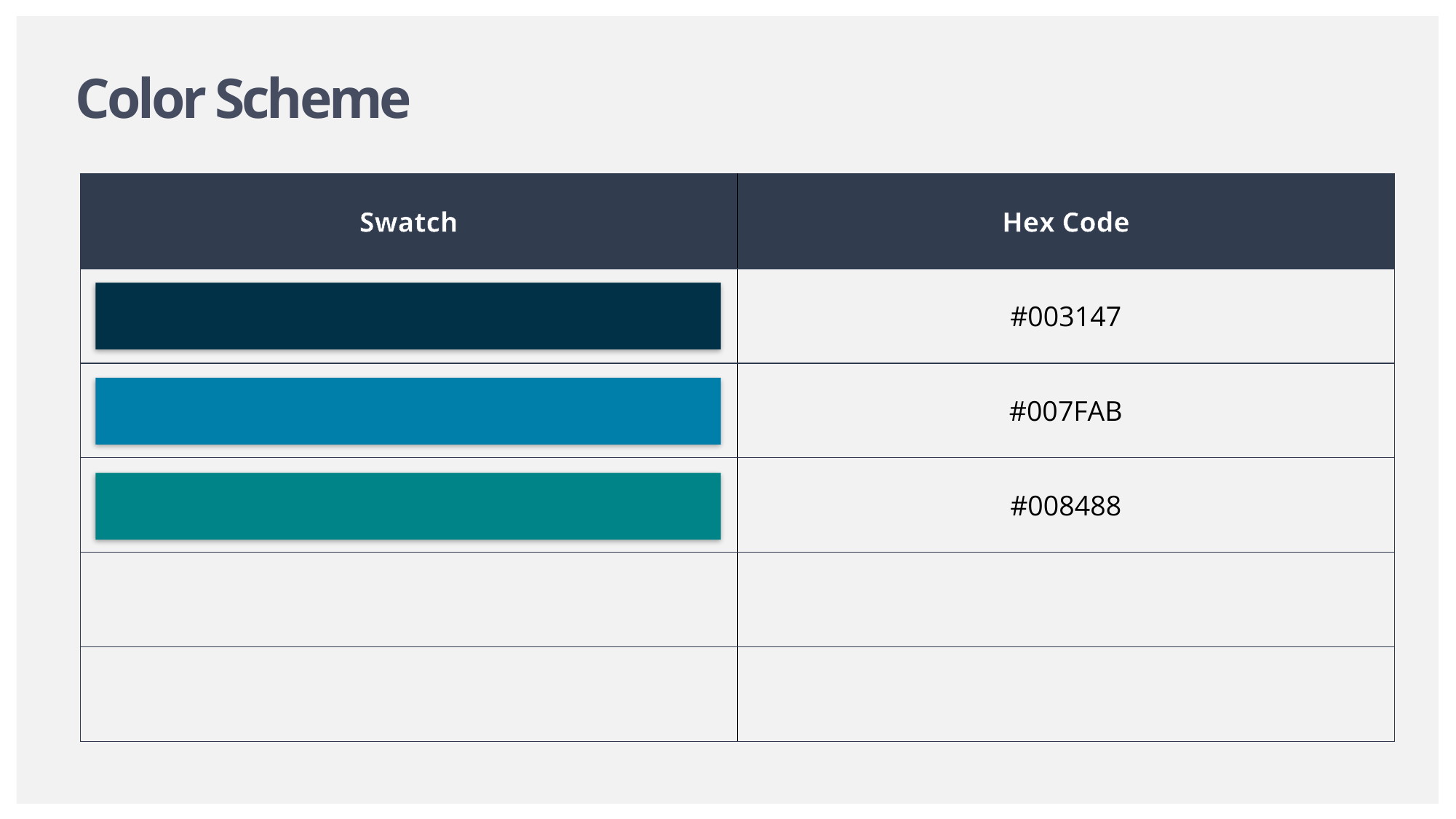

# Color Scheme
| Swatch | Hex Code |
| --- | --- |
|  | #003147 |
|  | #007FAB |
|  | #008488 |
|  |  |
|  |  |